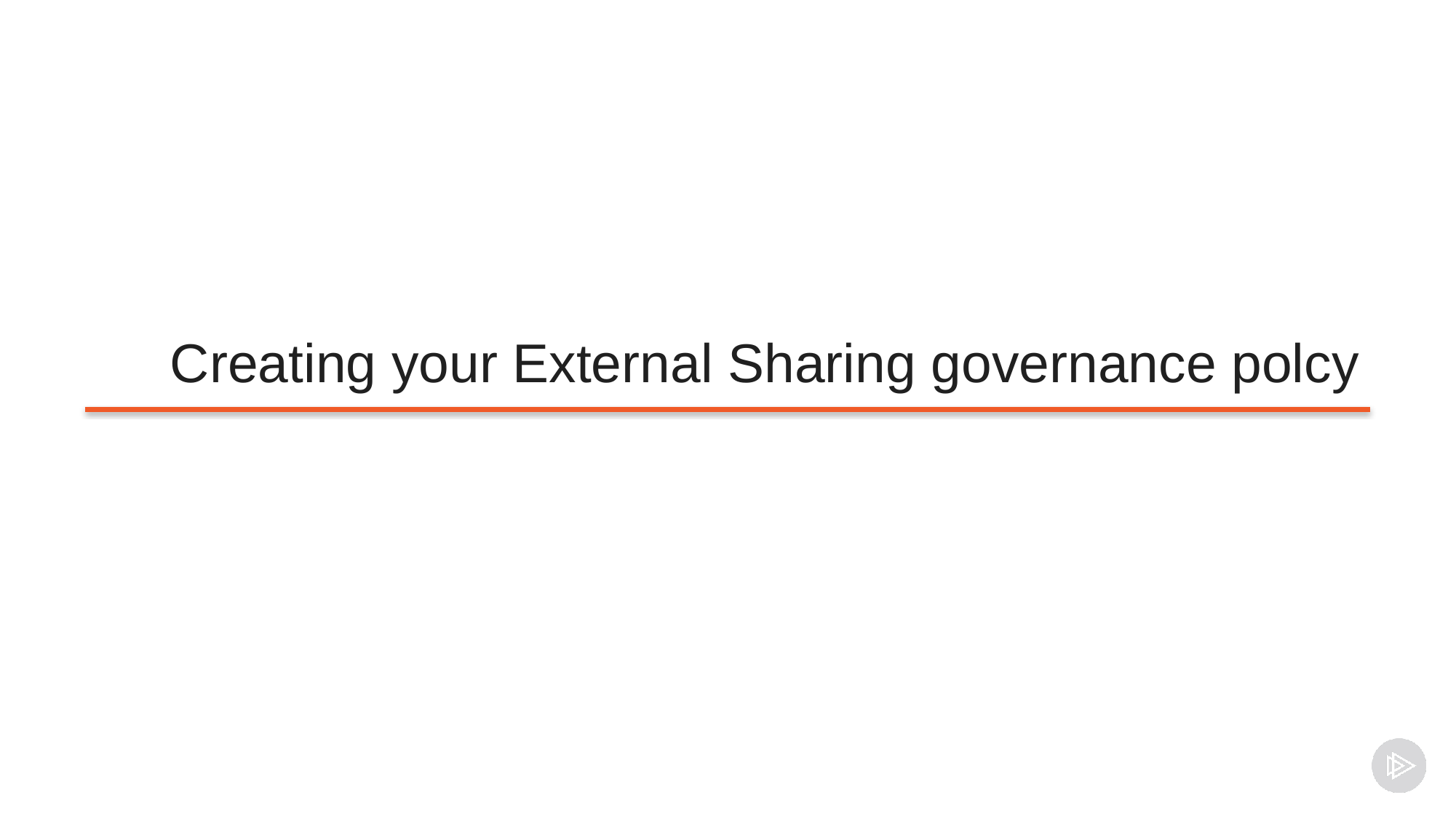

# Creating your External Sharing governance polcy